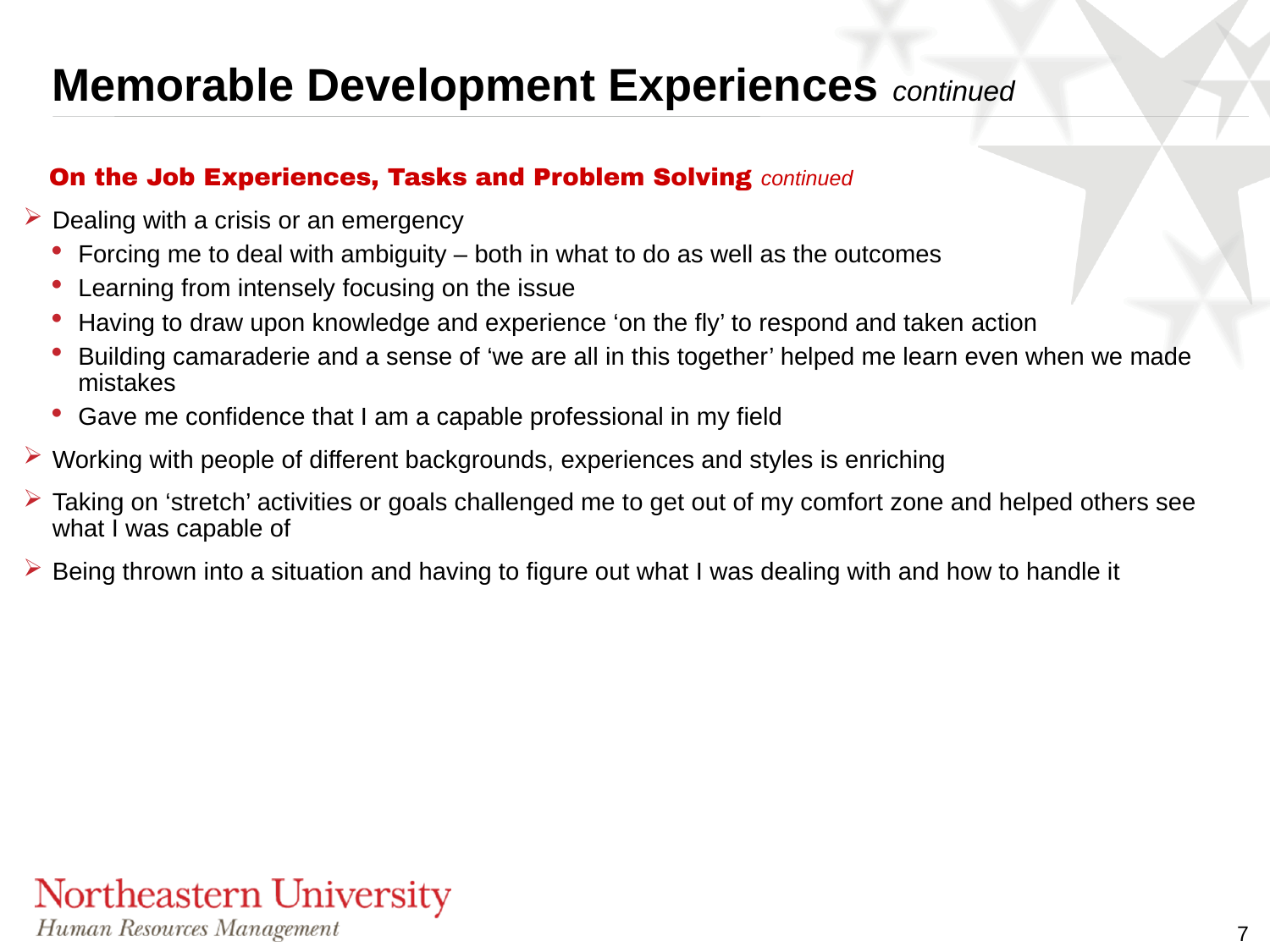

# Memorable Development Experiences continued
On the Job Experiences, Tasks and Problem Solving continued
Dealing with a crisis or an emergency
Forcing me to deal with ambiguity – both in what to do as well as the outcomes
Learning from intensely focusing on the issue
Having to draw upon knowledge and experience ‘on the fly’ to respond and taken action
Building camaraderie and a sense of ‘we are all in this together’ helped me learn even when we made mistakes
Gave me confidence that I am a capable professional in my field
Working with people of different backgrounds, experiences and styles is enriching
Taking on ‘stretch’ activities or goals challenged me to get out of my comfort zone and helped others see what I was capable of
Being thrown into a situation and having to figure out what I was dealing with and how to handle it

7